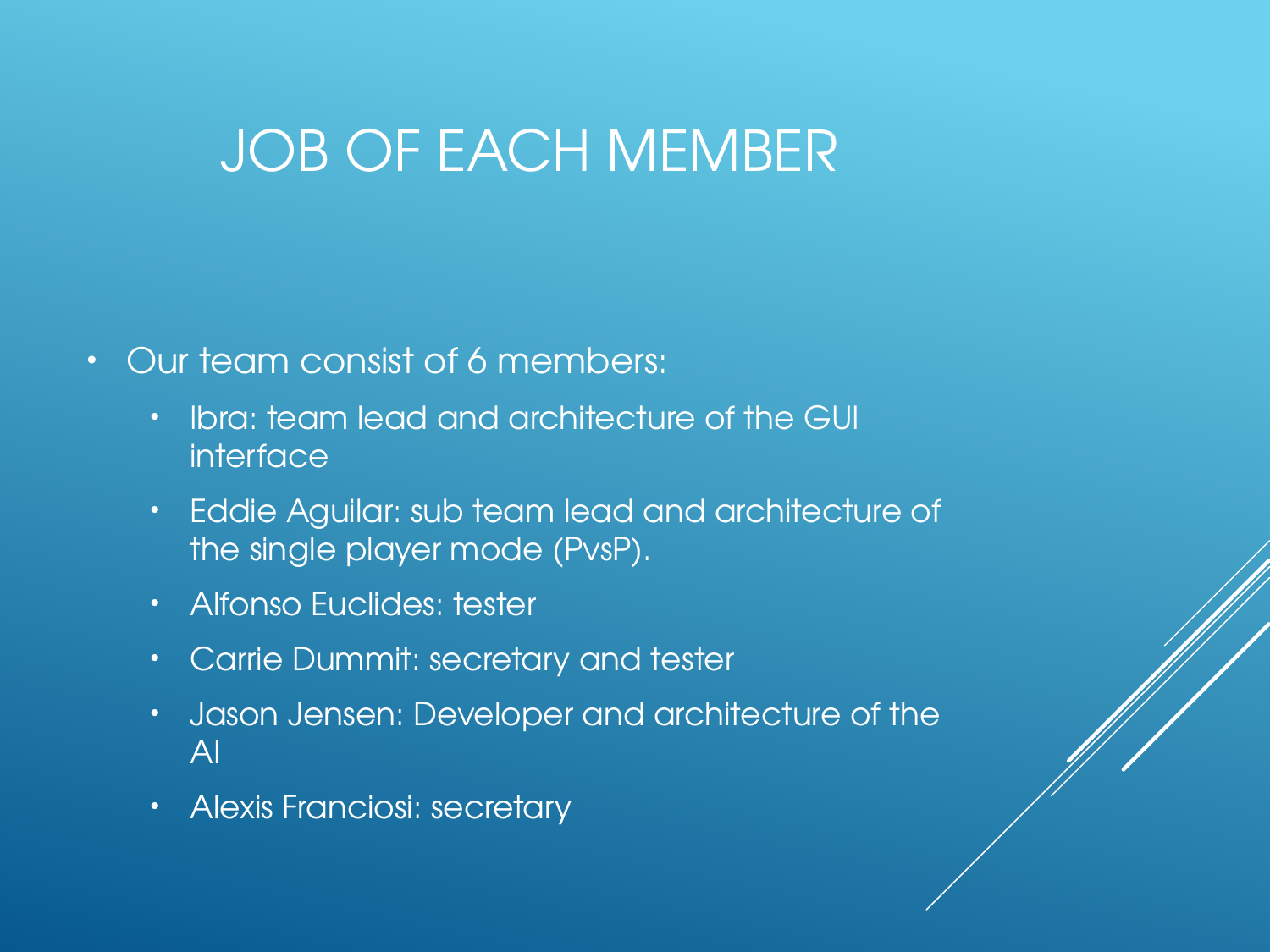

# Job of each member
Our team consist of 6 members:
Ibra: team lead and architecture of the GUI interface
Eddie Aguilar: sub team lead and architecture of the single player mode (PvsP).
Alfonso Euclides: tester
Carrie Dummit: secretary and tester
Jason Jensen: Developer and architecture of the AI
Alexis Franciosi: secretary